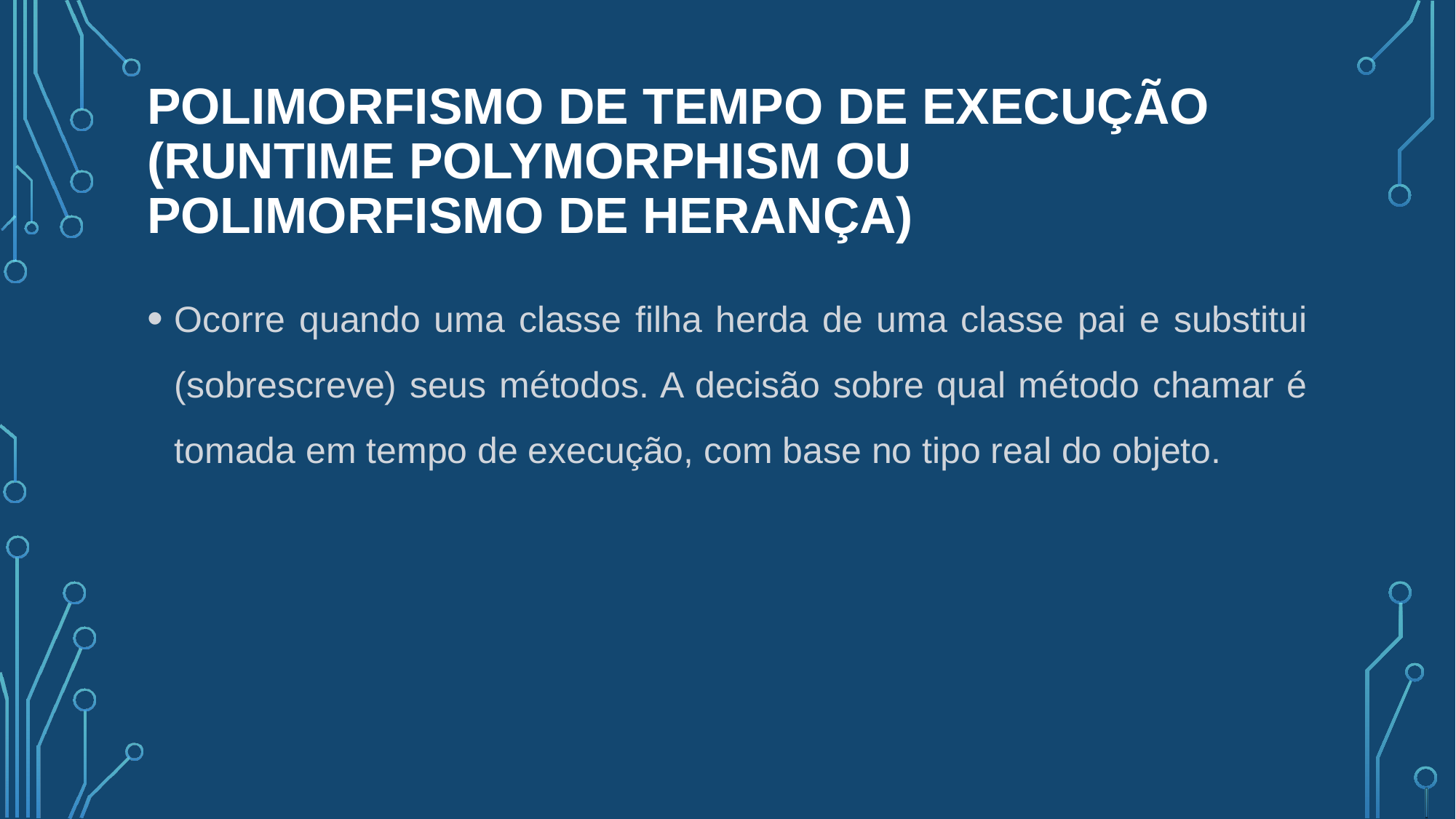

# Polimorfismo de Tempo de Execução (Runtime Polymorphism ou Polimorfismo de Herança)
Ocorre quando uma classe filha herda de uma classe pai e substitui (sobrescreve) seus métodos. A decisão sobre qual método chamar é tomada em tempo de execução, com base no tipo real do objeto.